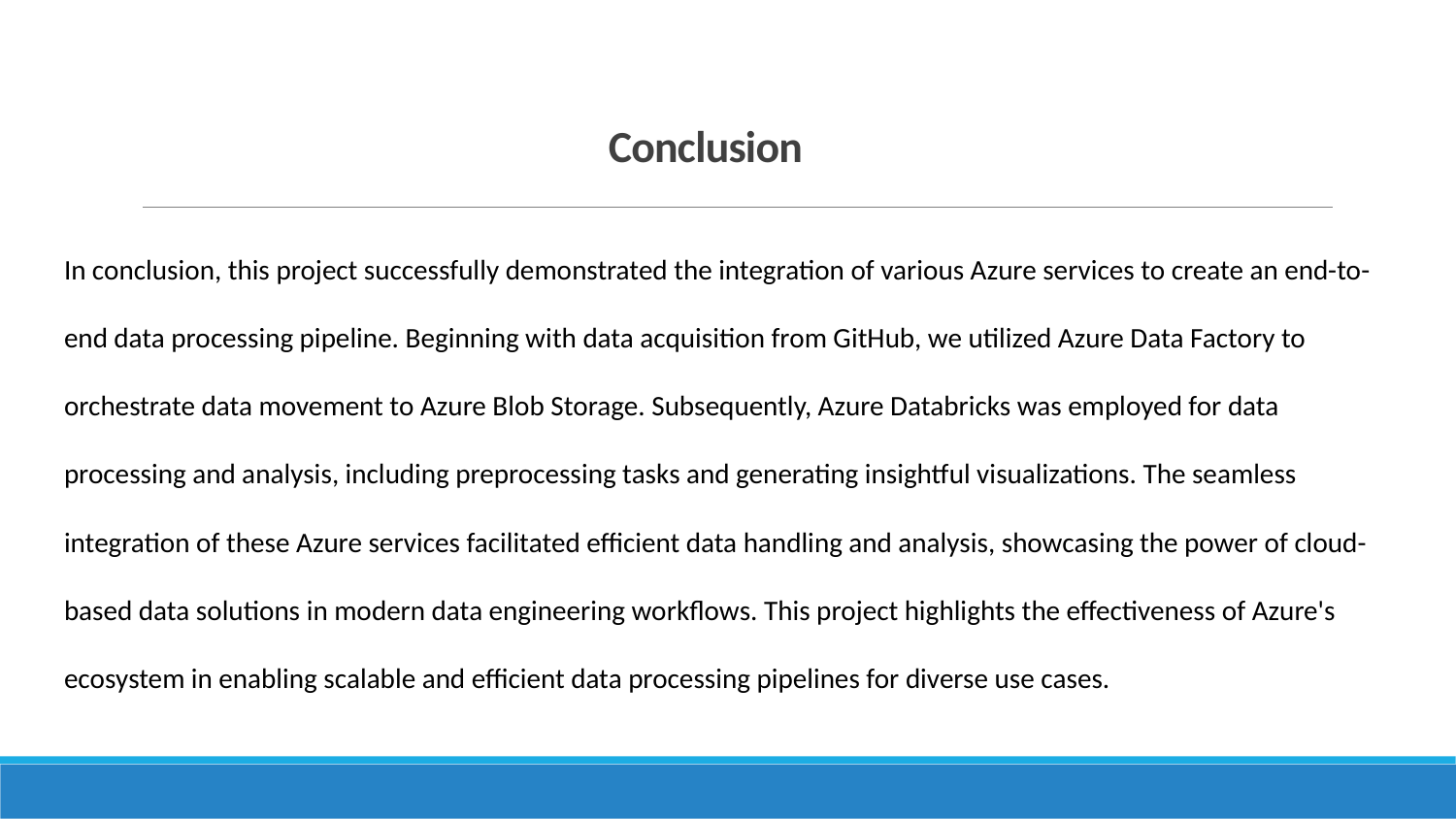

# Conclusion

In conclusion, this project successfully demonstrated the integration of various Azure services to create an end-to-end data processing pipeline. Beginning with data acquisition from GitHub, we utilized Azure Data Factory to orchestrate data movement to Azure Blob Storage. Subsequently, Azure Databricks was employed for data processing and analysis, including preprocessing tasks and generating insightful visualizations. The seamless integration of these Azure services facilitated efficient data handling and analysis, showcasing the power of cloud-based data solutions in modern data engineering workflows. This project highlights the effectiveness of Azure's ecosystem in enabling scalable and efficient data processing pipelines for diverse use cases.